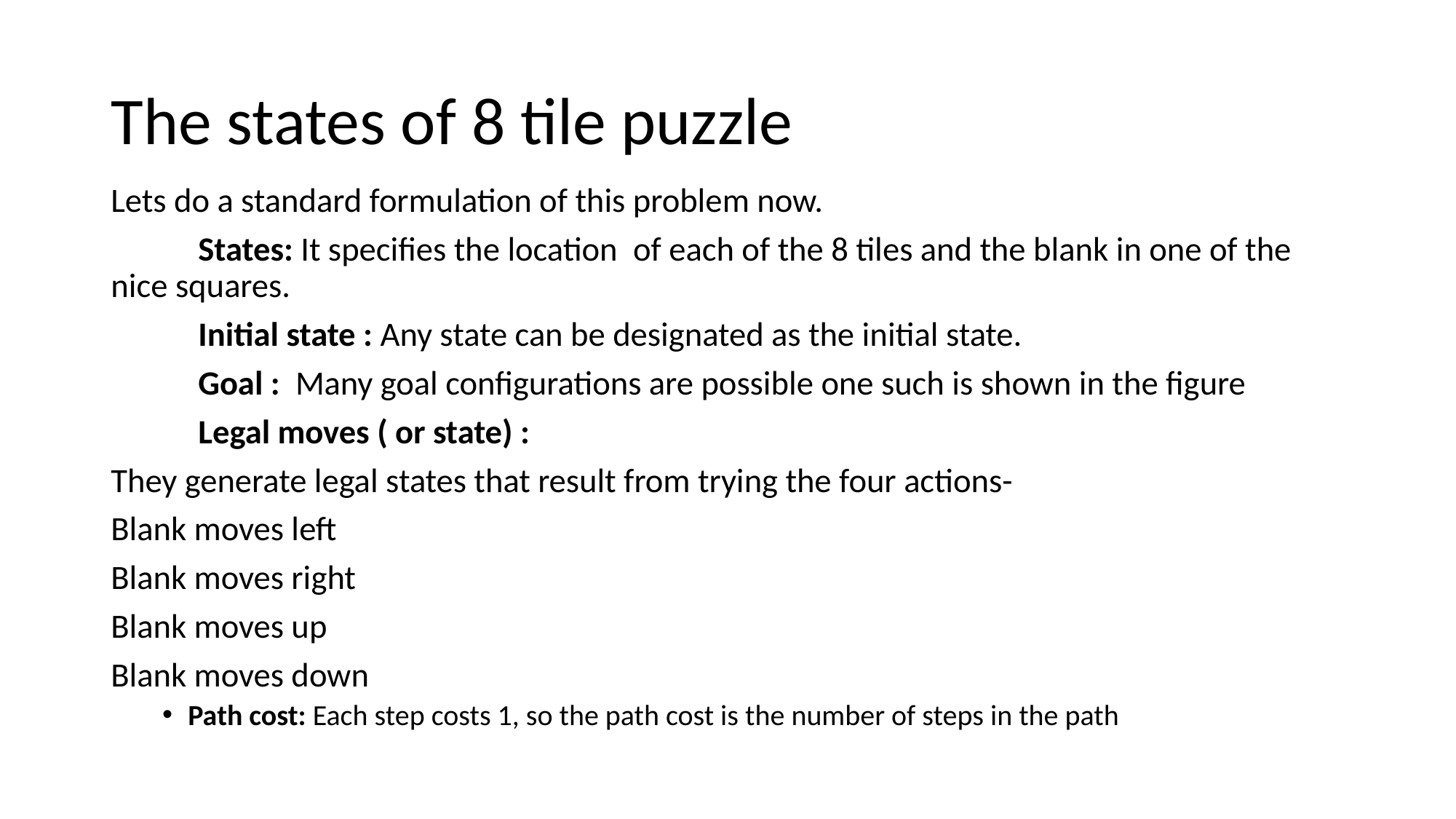

# The states of 8 tile puzzle
Lets do a standard formulation of this problem now.
	States: It specifies the location  of each of the 8 tiles and the blank in one of the nice squares.
	Initial state : Any state can be designated as the initial state.
	Goal :  Many goal configurations are possible one such is shown in the figure
	Legal moves ( or state) :
They generate legal states that result from trying the four actions-
Blank moves left
Blank moves right
Blank moves up
Blank moves down
Path cost: Each step costs 1, so the path cost is the number of steps in the path